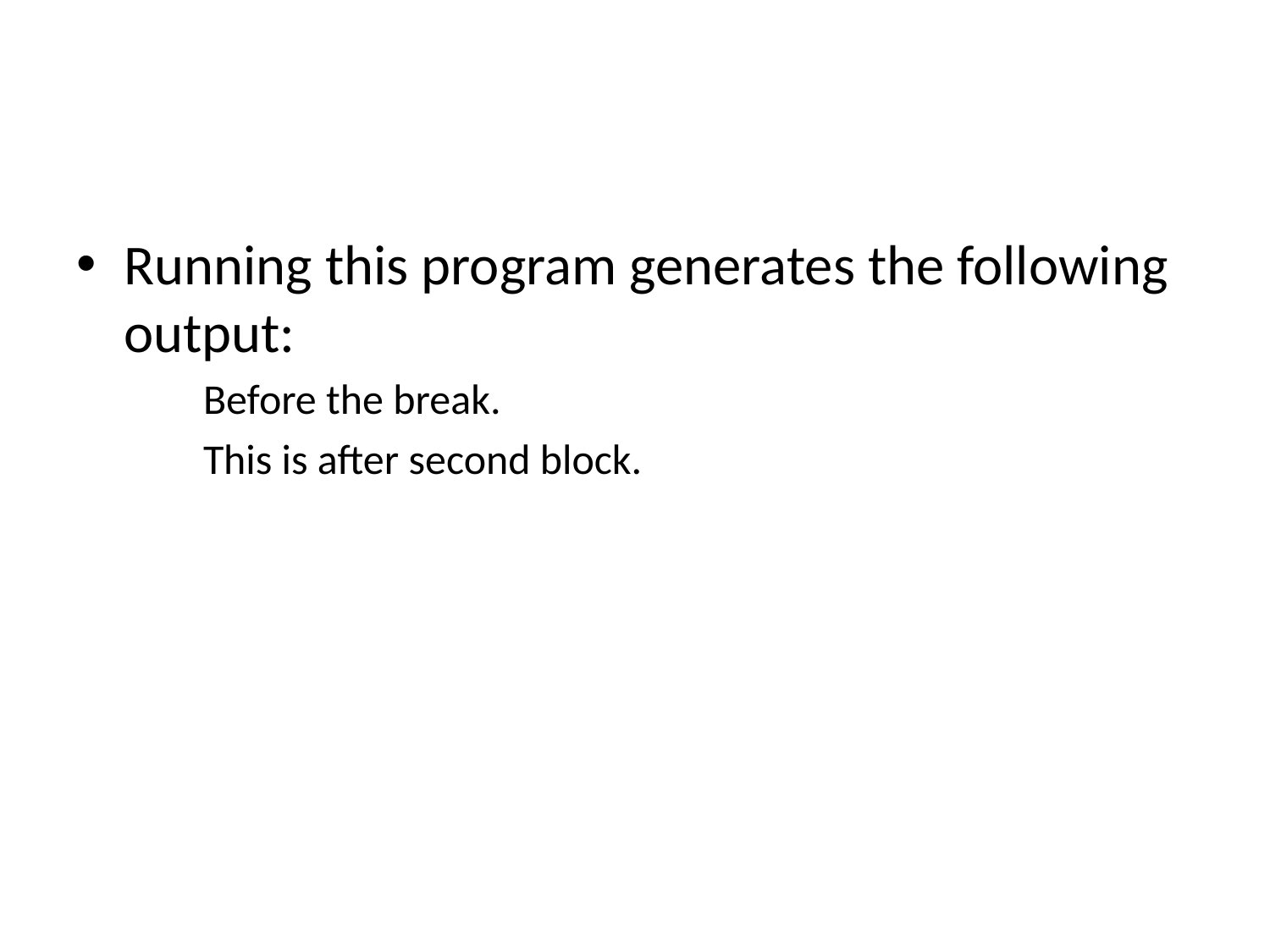

#
Running this program generates the following output:
Before the break.
This is after second block.